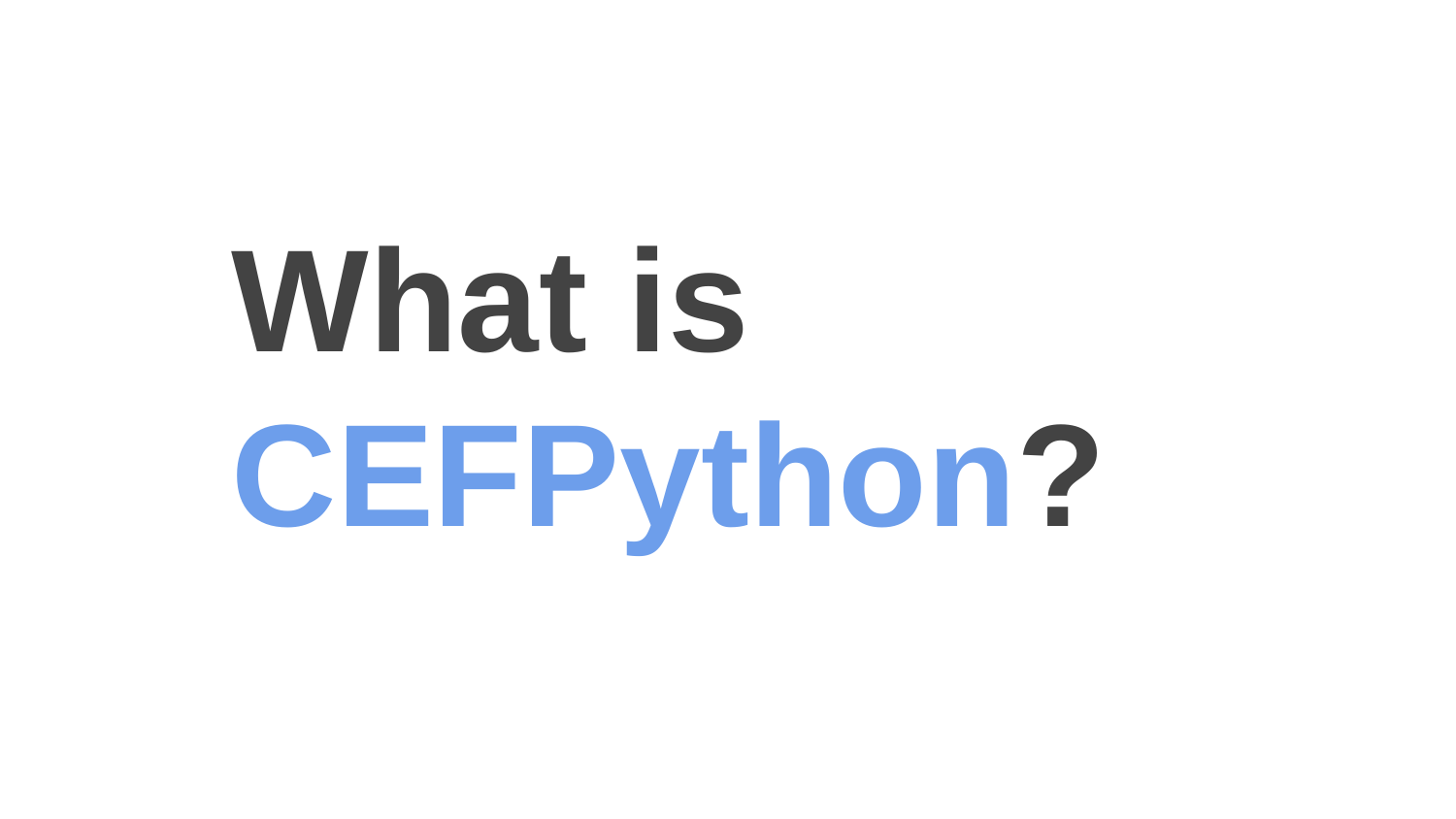

What is CEFPython?
# What is CEF?